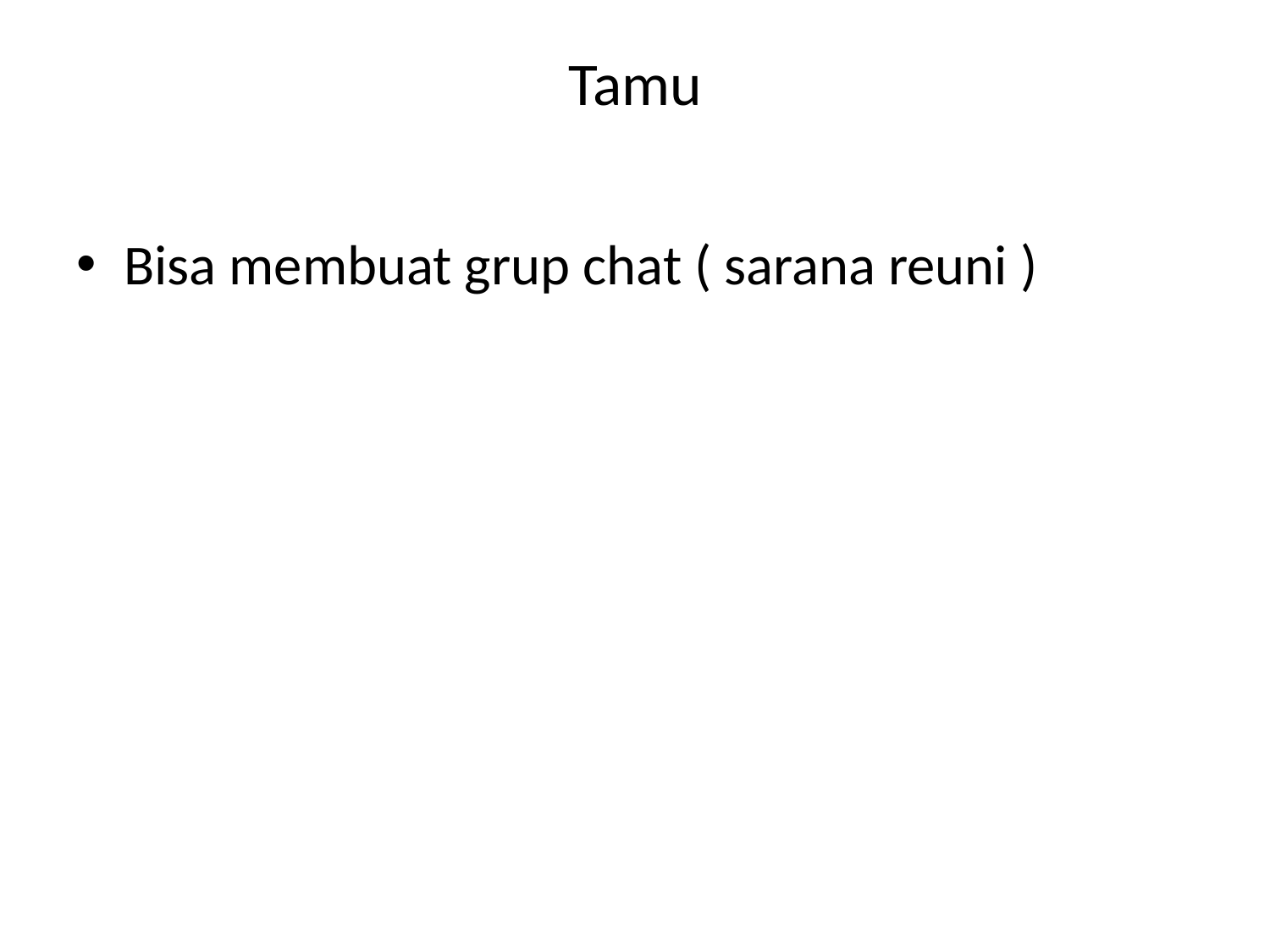

# Tamu
Bisa membuat grup chat ( sarana reuni )